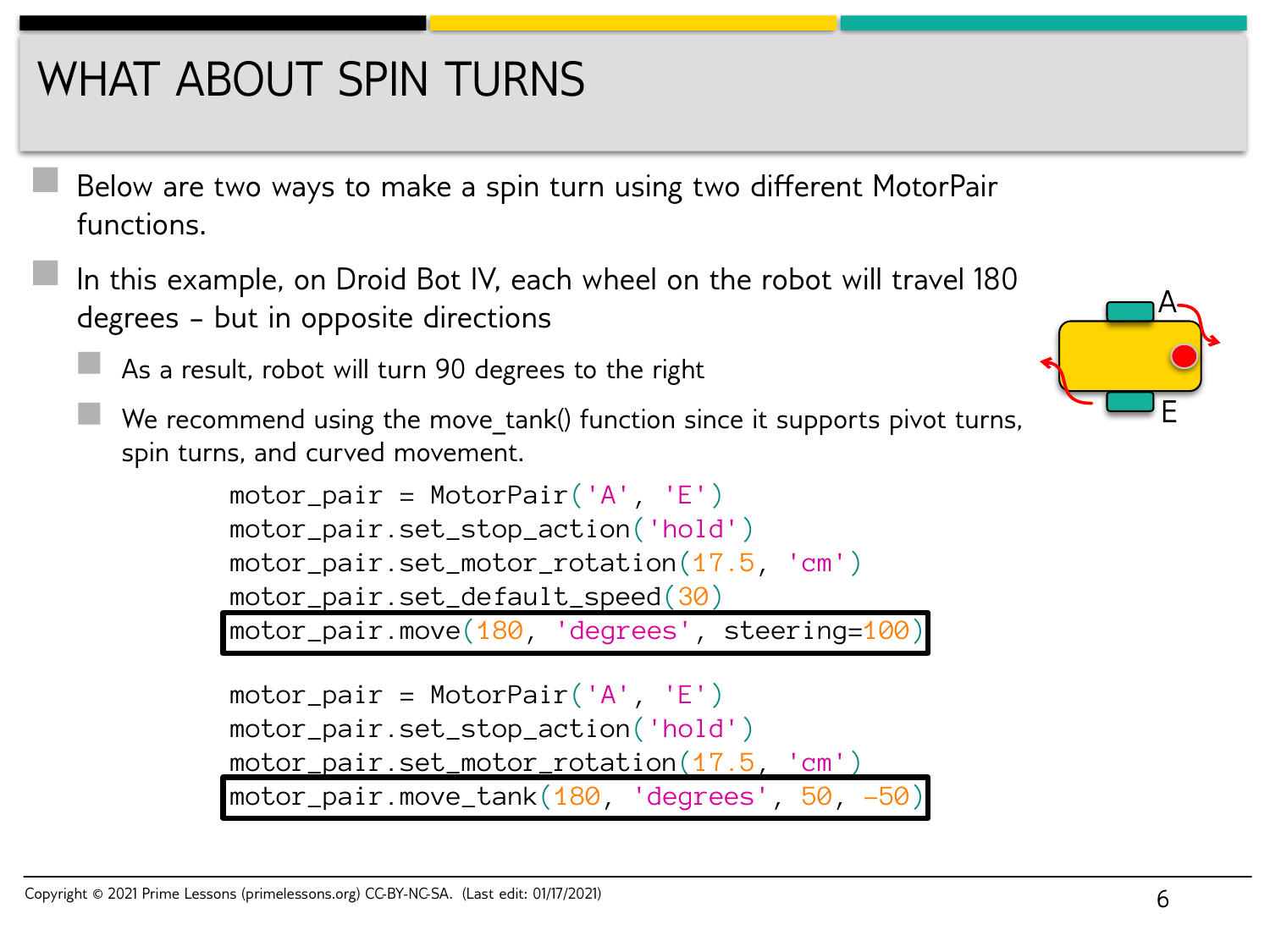

# WHAT ABOUT SPIN TURNS
Below are two ways to make a spin turn using two different MotorPair functions.
In this example, on Droid Bot IV, each wheel on the robot will travel 180 degrees – but in opposite directions
As a result, robot will turn 90 degrees to the right
We recommend using the move_tank() function since it supports pivot turns, spin turns, and curved movement.
A

E
motor_pair = MotorPair('A', 'E')
motor_pair.set_stop_action('hold')
motor_pair.set_motor_rotation(17.5, 'cm')
motor_pair.set_default_speed(30)
motor_pair.move(180, 'degrees', steering=100)

motor_pair = MotorPair('A', 'E')
motor_pair.set_stop_action('hold')
motor_pair.set_motor_rotation(17.5, 'cm')
motor_pair.move_tank(180, 'degrees', 50, -50)

6
Copyright © 2021 Prime Lessons (primelessons.org) CC-BY-NC-SA.  (Last edit: 01/17/2021)